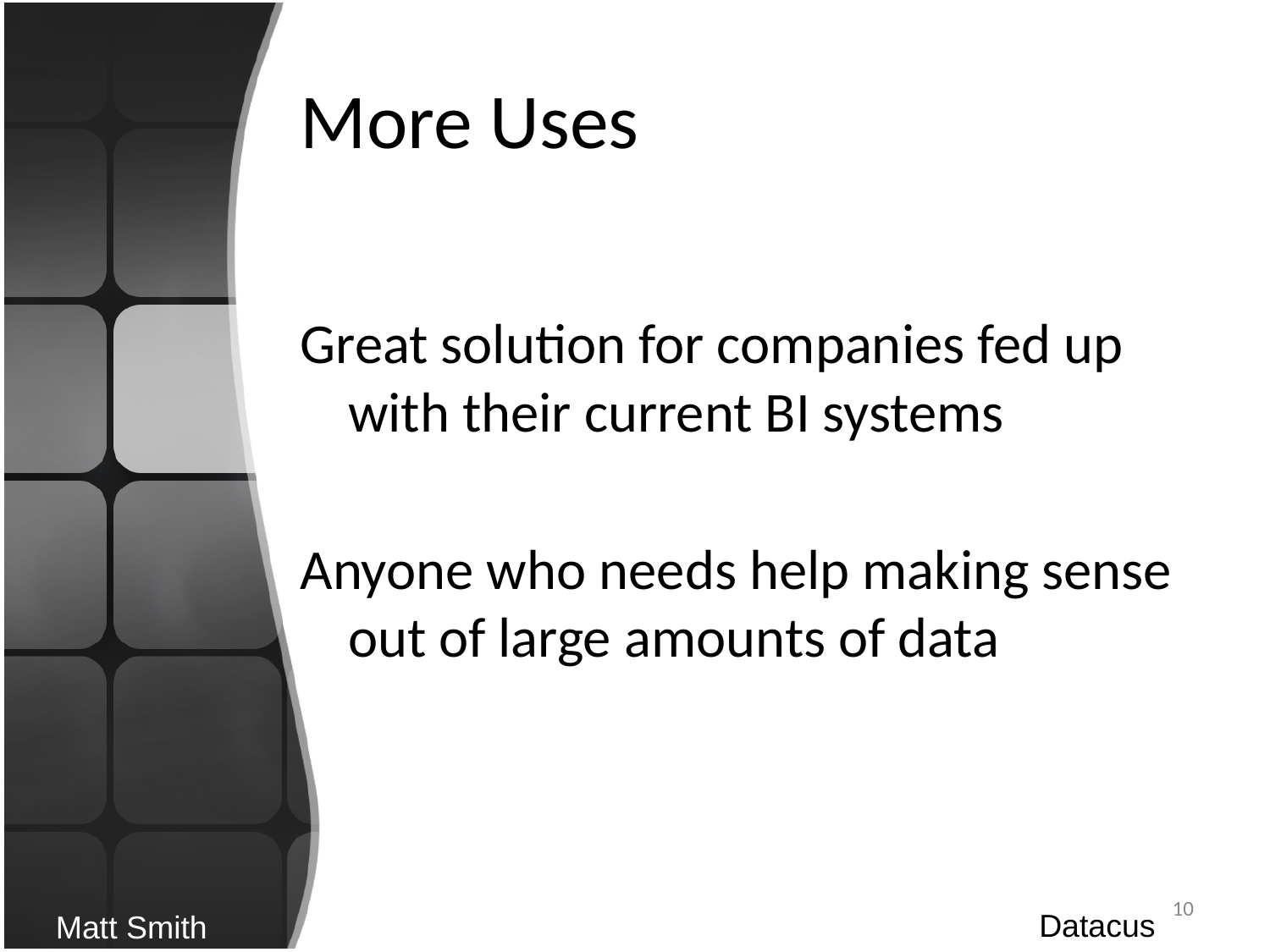

# More Uses

Great solution for companies fed up with their current BI systems

Anyone who needs help making sense out of large amounts of data

10
Datacus
Matt Smith